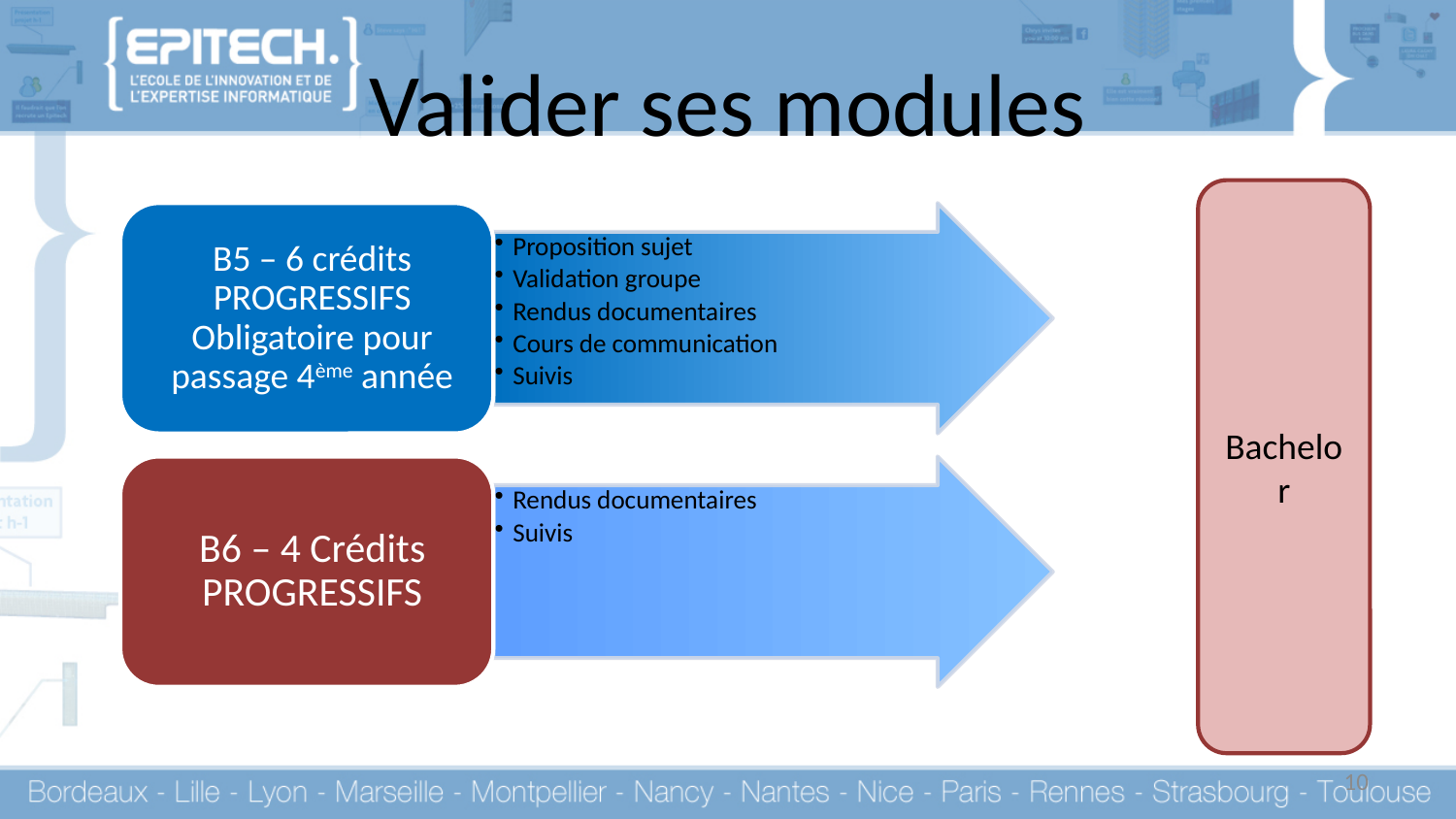

# Valider ses modules
Bachelor
Proposition sujet
Validation groupe
Rendus documentaires
Cours de communication
Suivis
B5 – 6 crédits PROGRESSIFS Obligatoire pour passage 4ème année
Rendus documentaires
Suivis
B6 – 4 Crédits PROGRESSIFS
10